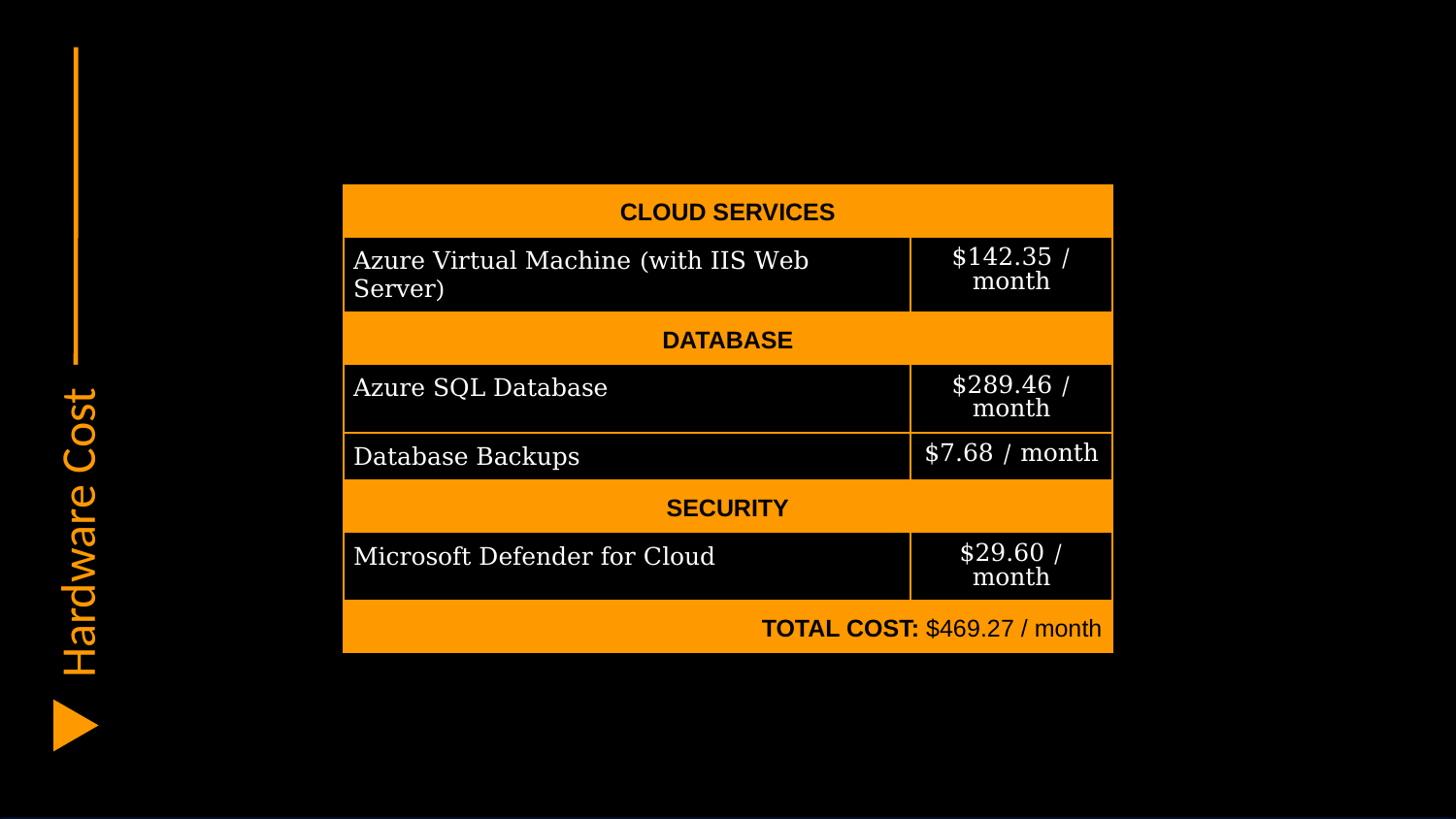

Hardware Cost

| CLOUD SERVICES |  |
| --- | --- |
| Azure Virtual Machine (with IIS Web Server) | $142.35 / month |
| DATABASE |  |
| Azure SQL Database | $289.46 / month |
| Database Backups | $7.68 / month |
| SECURITY |  |
| Microsoft Defender for Cloud | $29.60 / month |
| TOTAL COST: $469.27 / month |  |